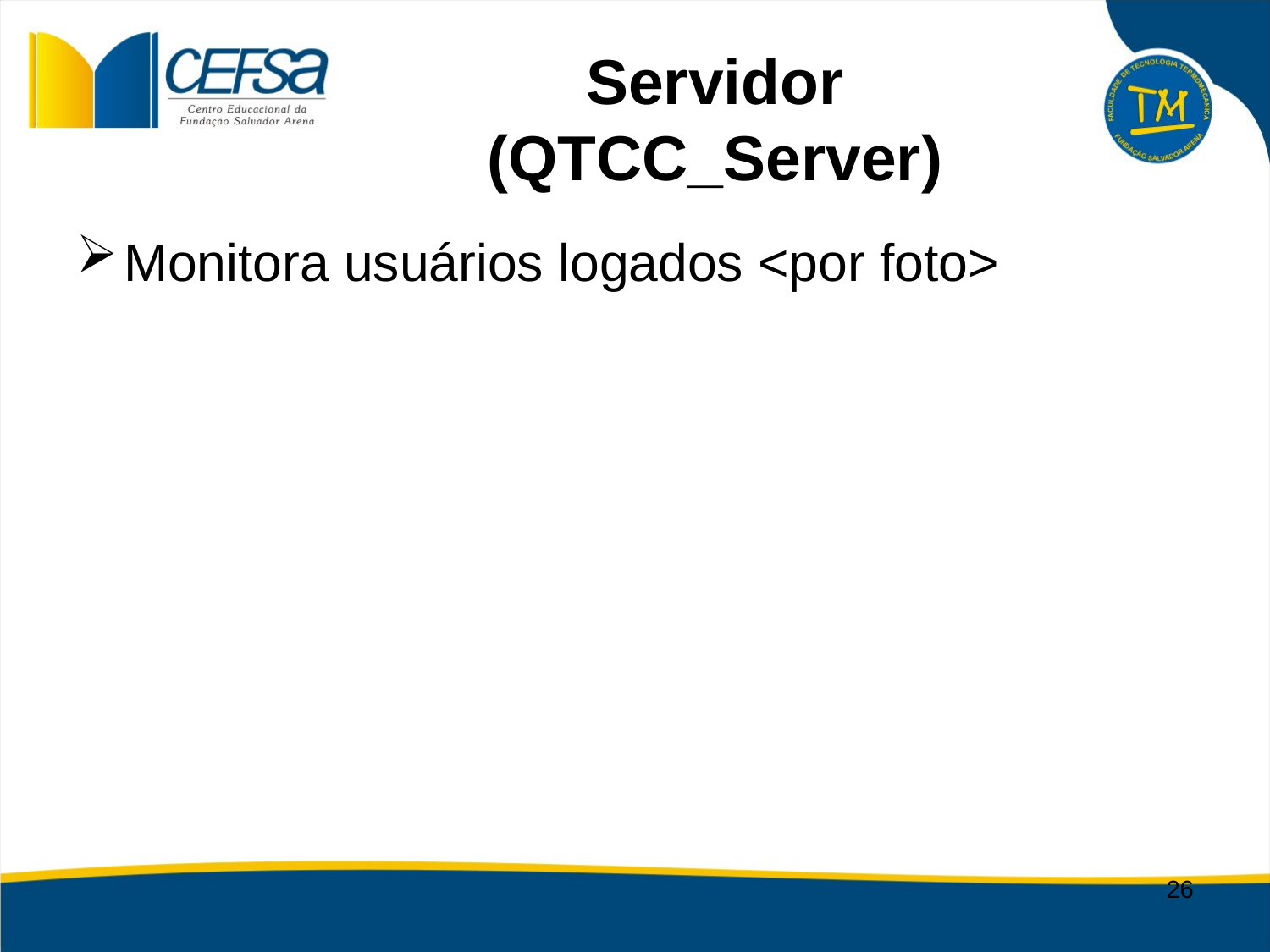

# Servidor (QTCC_Server)
Monitora usuários logados <por foto>
26